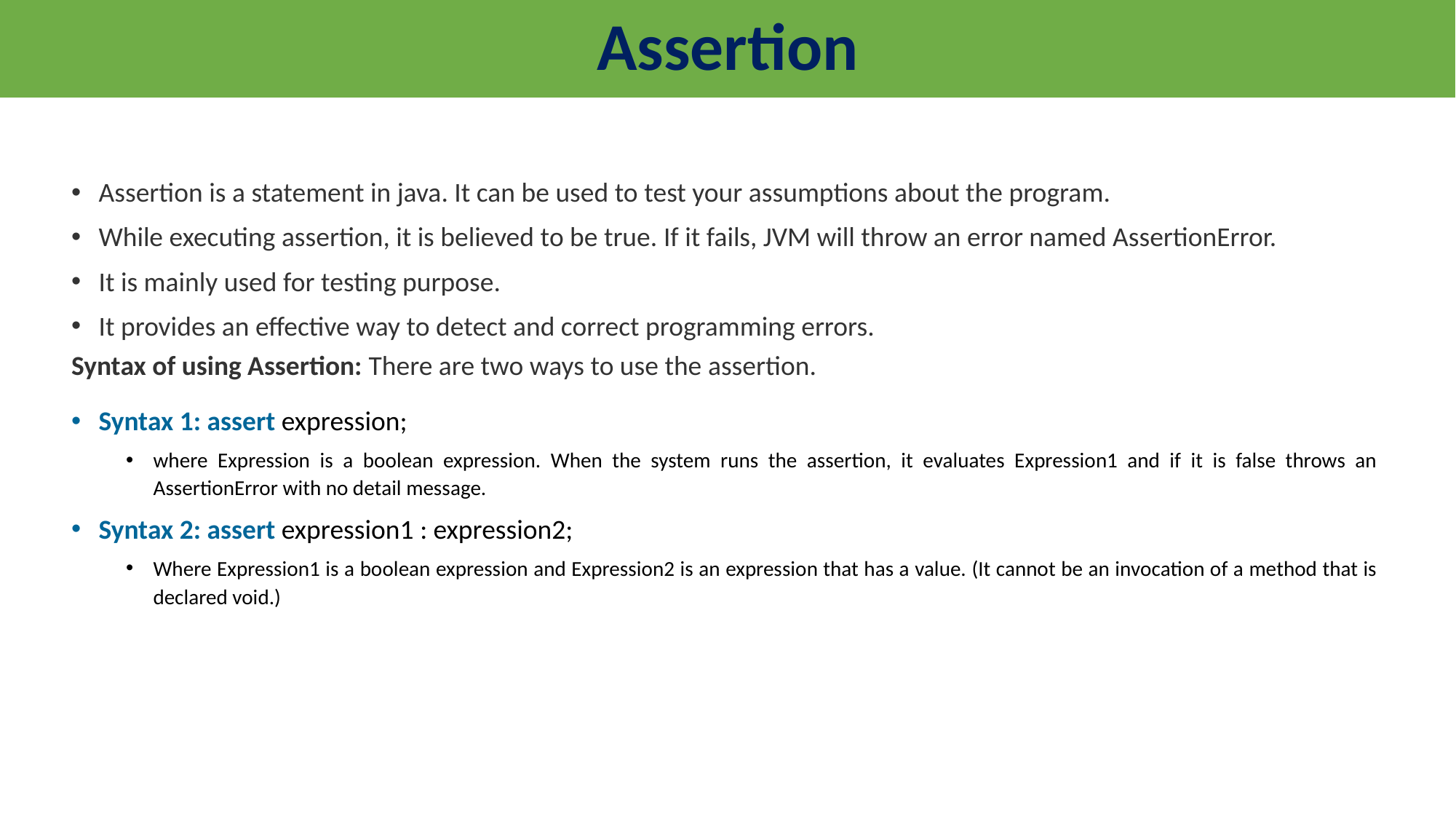

# Assertion

Assertion is a statement in java. It can be used to test your assumptions about the program.
While executing assertion, it is believed to be true. If it fails, JVM will throw an error named AssertionError.
It is mainly used for testing purpose.
It provides an effective way to detect and correct programming errors.
Syntax of using Assertion: There are two ways to use the assertion.
Syntax 1: assert expression;
where Expression is a boolean expression. When the system runs the assertion, it evaluates Expression1 and if it is false throws an AssertionError with no detail message.
Syntax 2: assert expression1 : expression2;
Where Expression1 is a boolean expression and Expression2 is an expression that has a value. (It cannot be an invocation of a method that is declared void.)